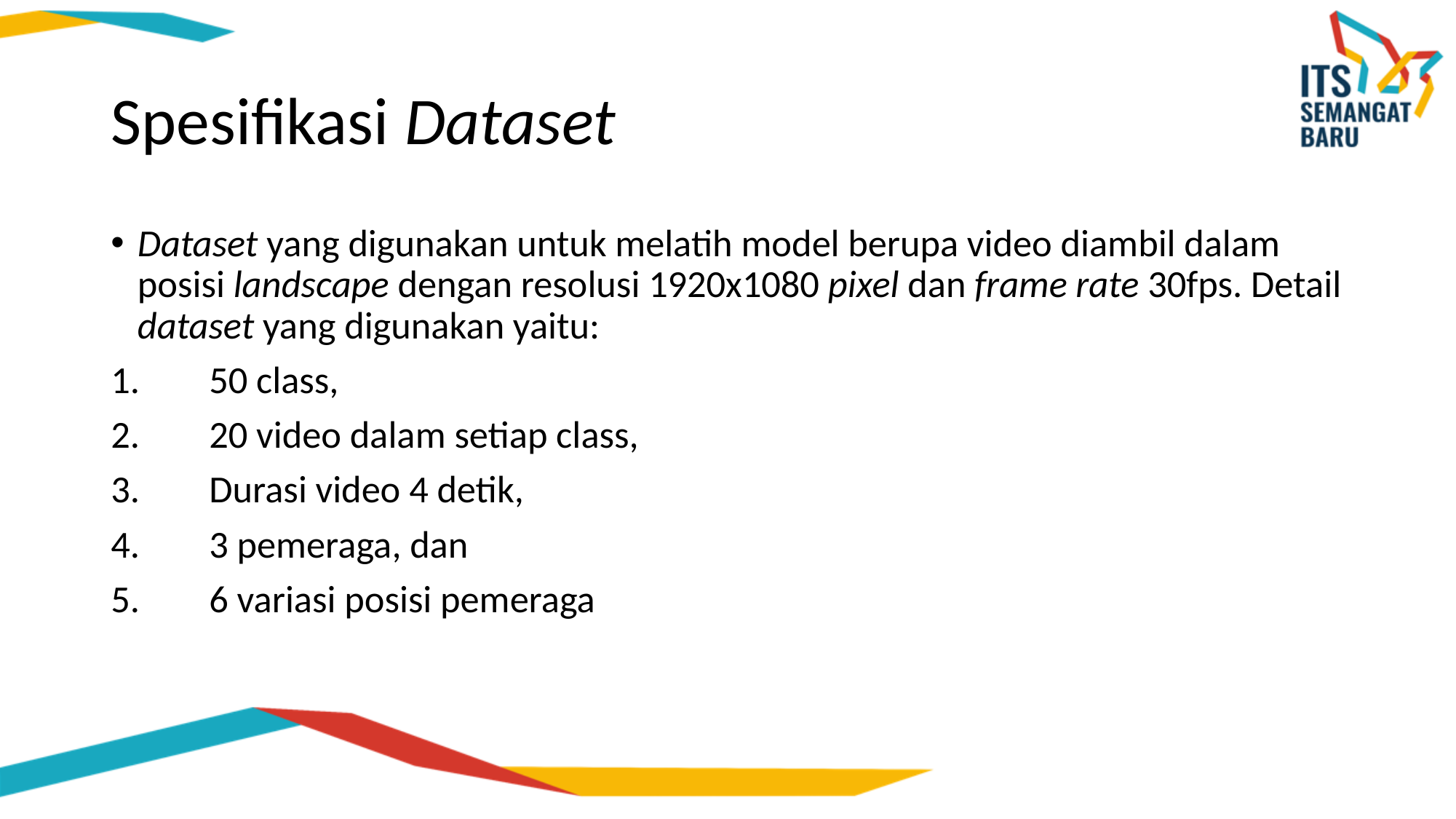

# Spesifikasi Dataset
Dataset yang digunakan untuk melatih model berupa video diambil dalam posisi landscape dengan resolusi 1920x1080 pixel dan frame rate 30fps. Detail dataset yang digunakan yaitu:
1.	50 class,
2.	20 video dalam setiap class,
3.	Durasi video 4 detik,
4.	3 pemeraga, dan
5.	6 variasi posisi pemeraga